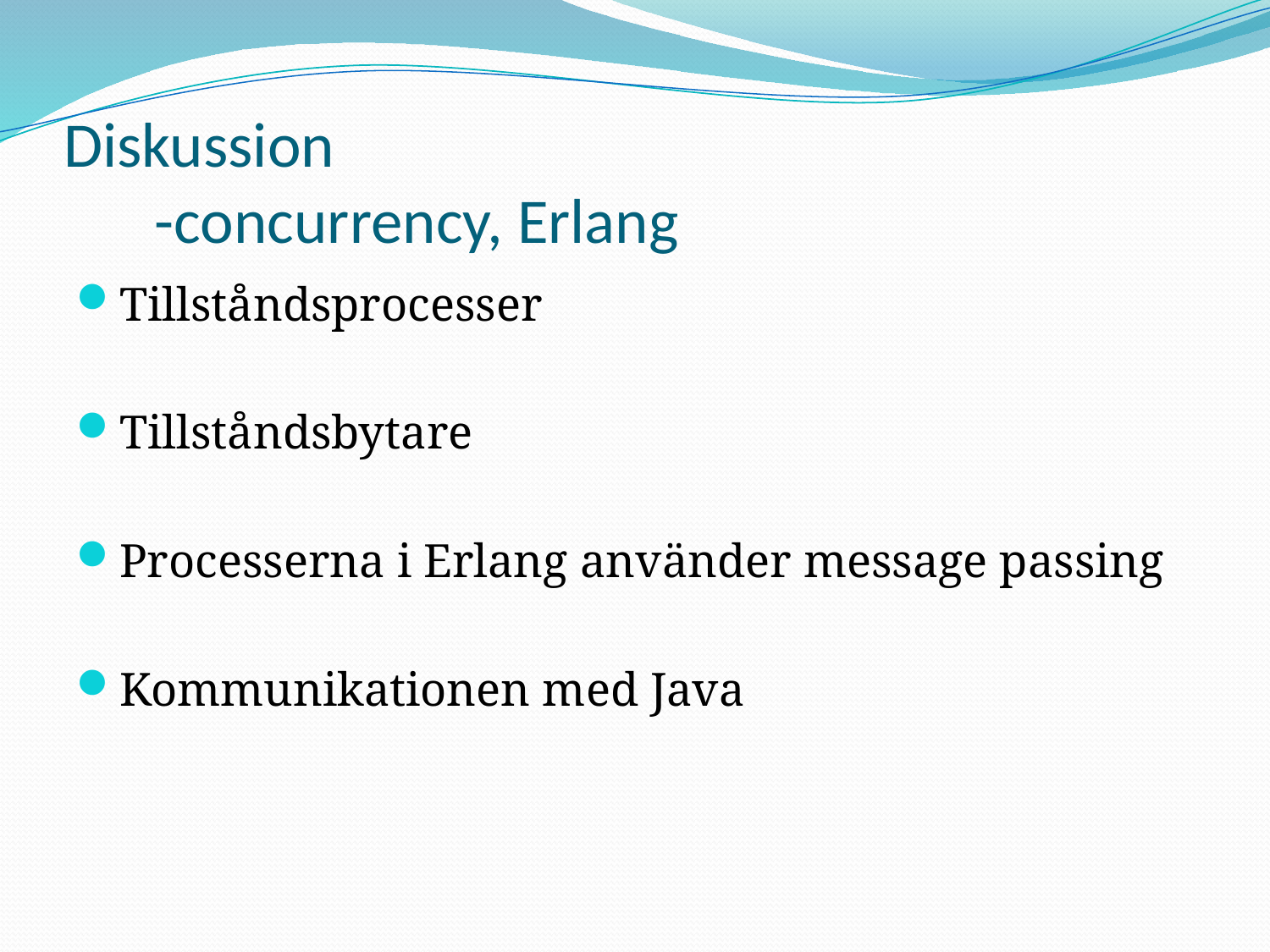

# Diskussion -concurrency, Erlang
Tillståndsprocesser

Tillståndsbytare

Processerna i Erlang använder message passing

Kommunikationen med Java